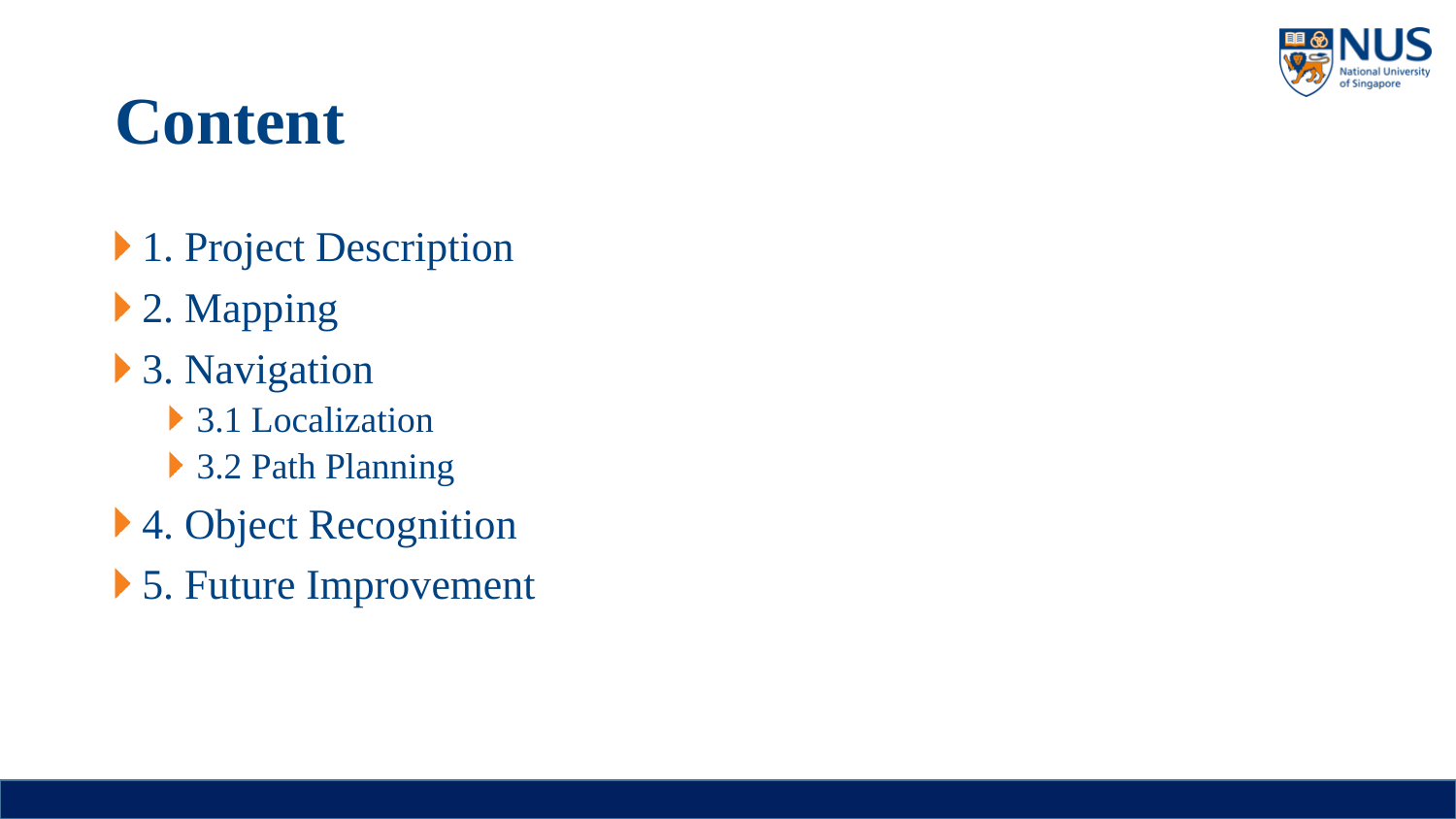

# Content
1. Project Description
2. Mapping
3. Navigation
3.1 Localization
3.2 Path Planning
4. Object Recognition
5. Future Improvement

2